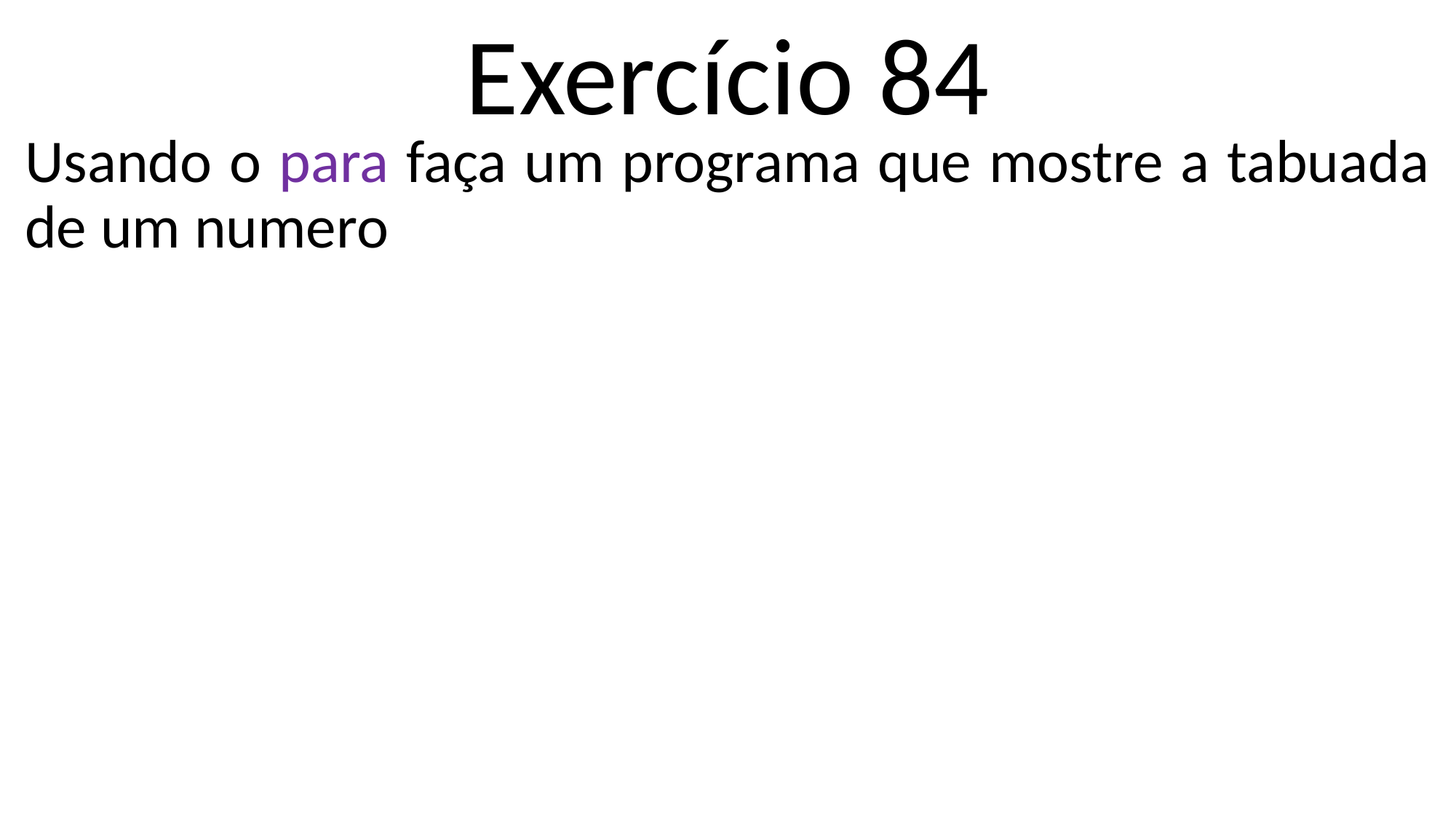

# Exercício 84
Usando o para faça um programa que mostre a tabuada de um numero